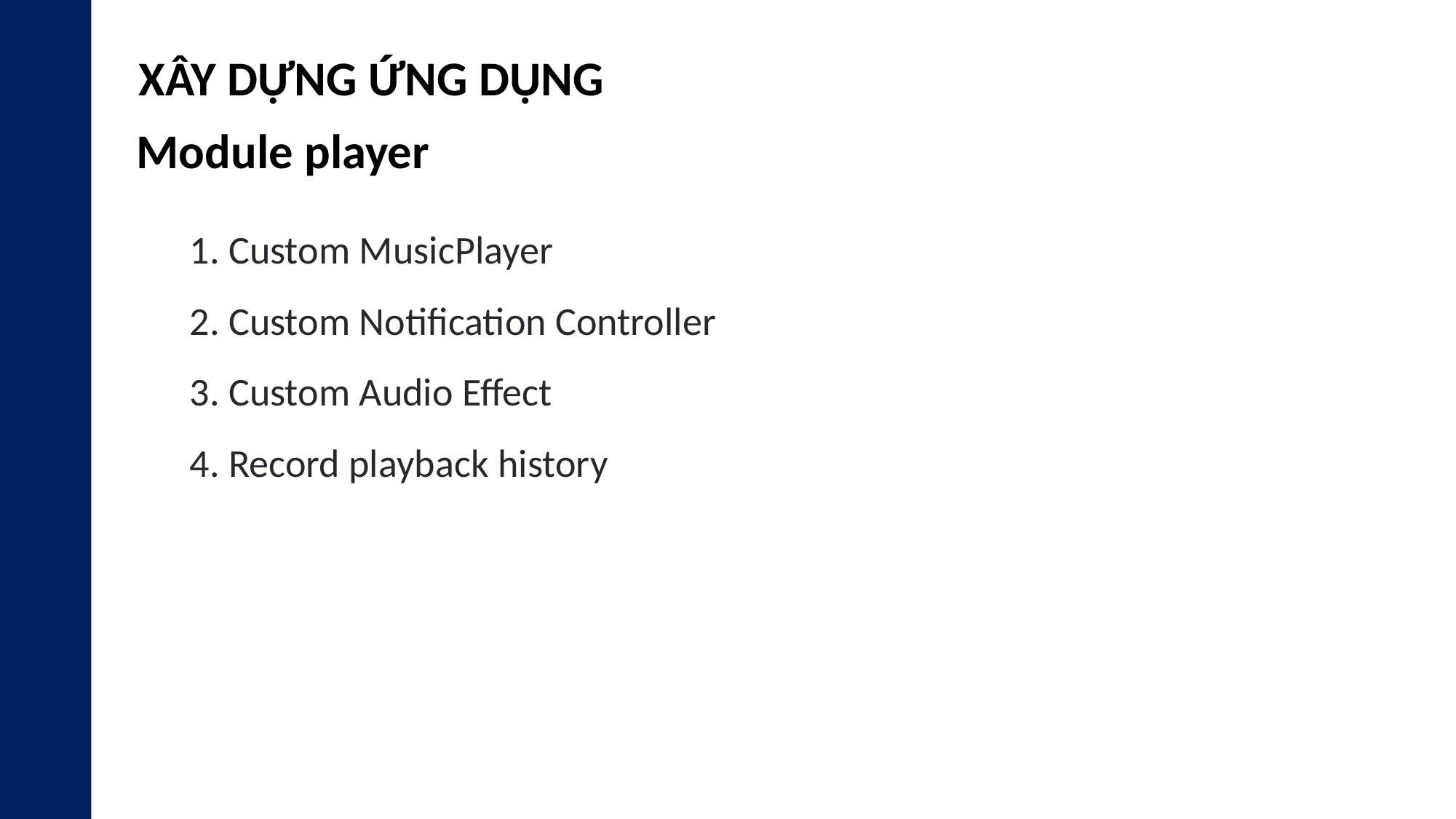

XÂY DỰNG ỨNG DỤNG
Module player
 Custom MusicPlayer
 Custom Notification Controller
 Custom Audio Effect
 Record playback history